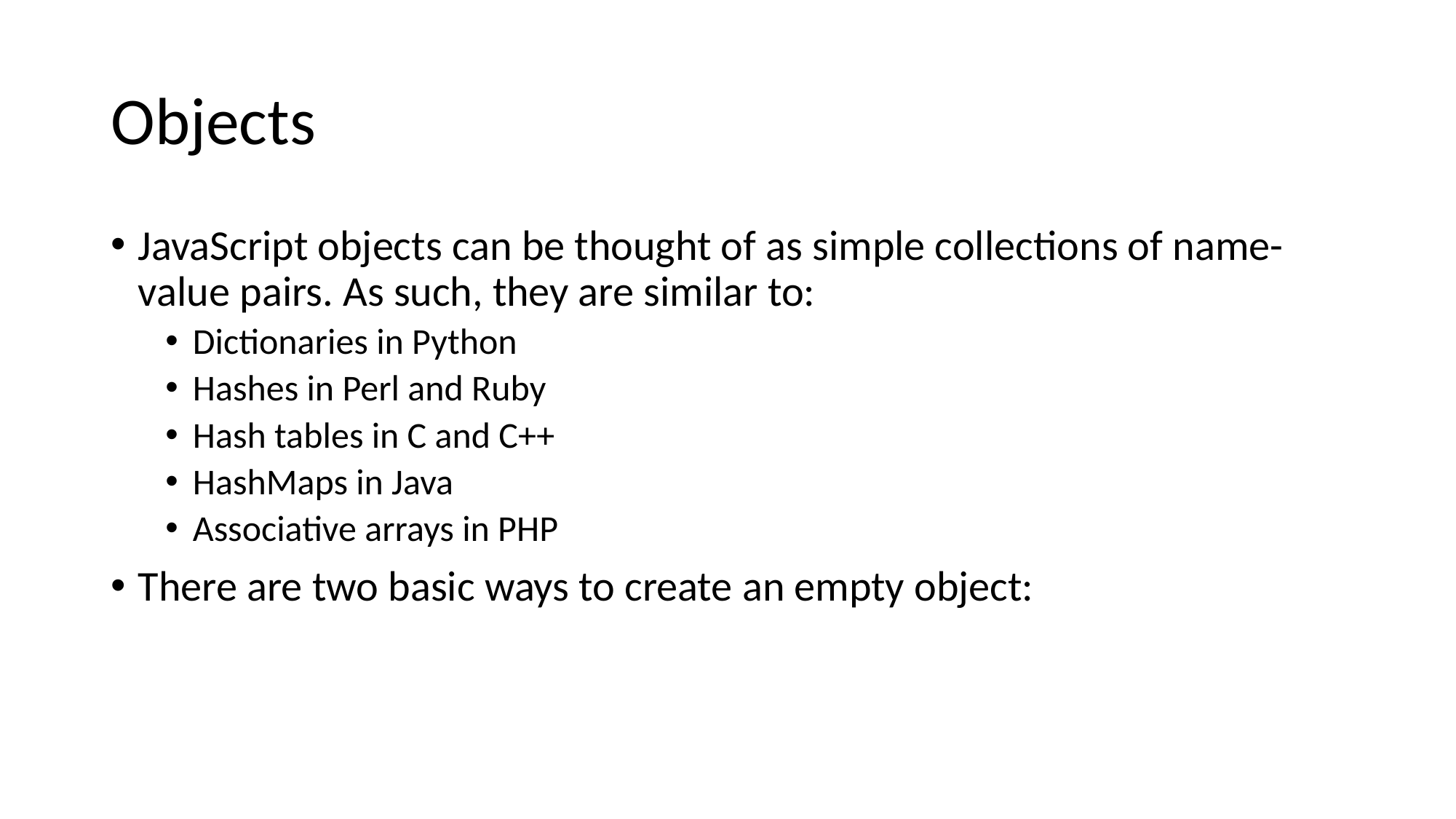

# Objects
JavaScript objects can be thought of as simple collections of name-value pairs. As such, they are similar to:
Dictionaries in Python
Hashes in Perl and Ruby
Hash tables in C and C++
HashMaps in Java
Associative arrays in PHP
There are two basic ways to create an empty object: